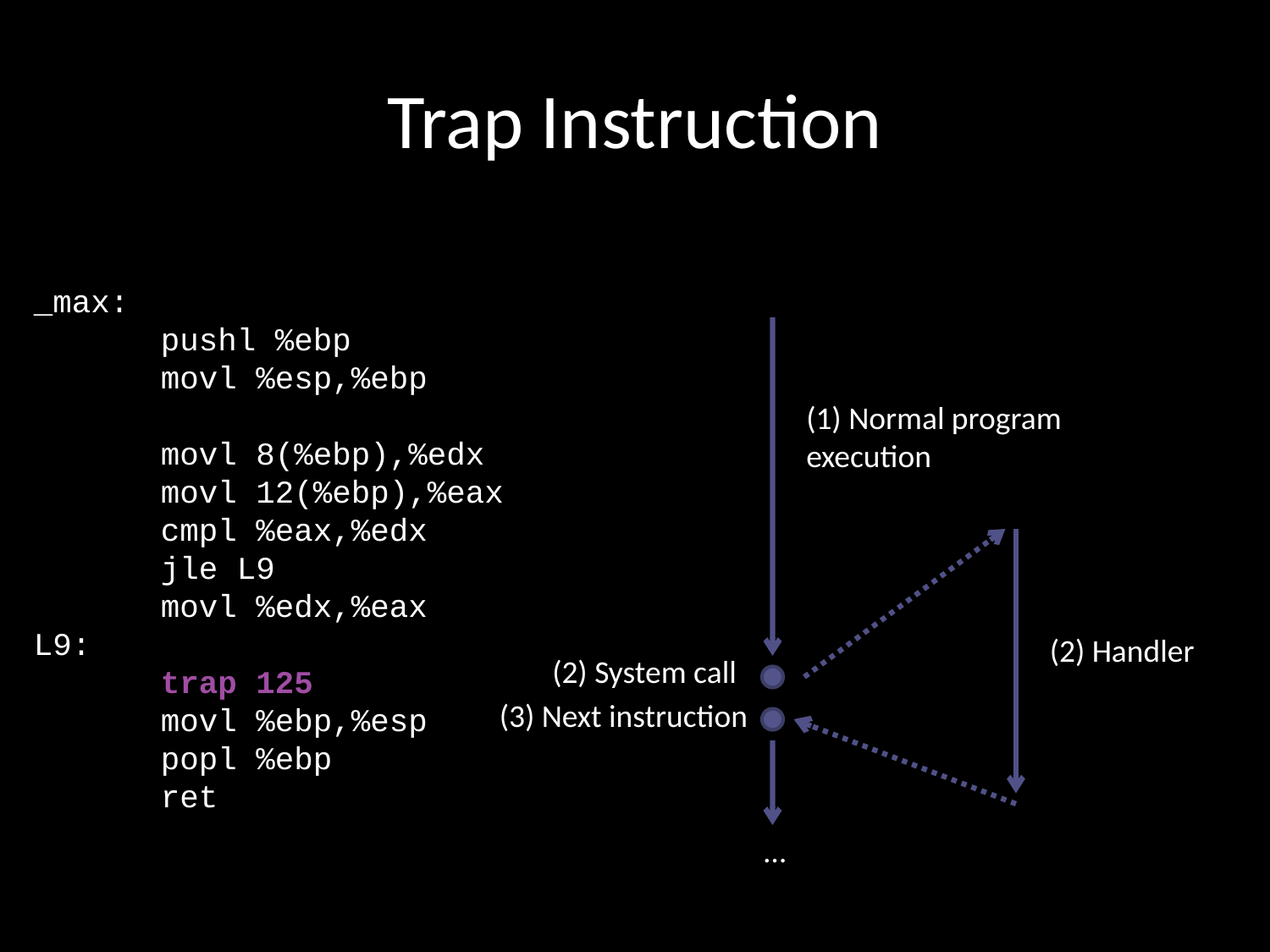

# Trap Instruction
_max:
	pushl %ebp
	movl %esp,%ebp

	movl 8(%ebp),%edx
	movl 12(%ebp),%eax
	cmpl %eax,%edx
	jle L9
	movl %edx,%eax
L9:
	trap 125
	movl %ebp,%esp
	popl %ebp
	ret
(1) Normal program execution
(2) Handler
(2) System call

(3) Next instruction

…